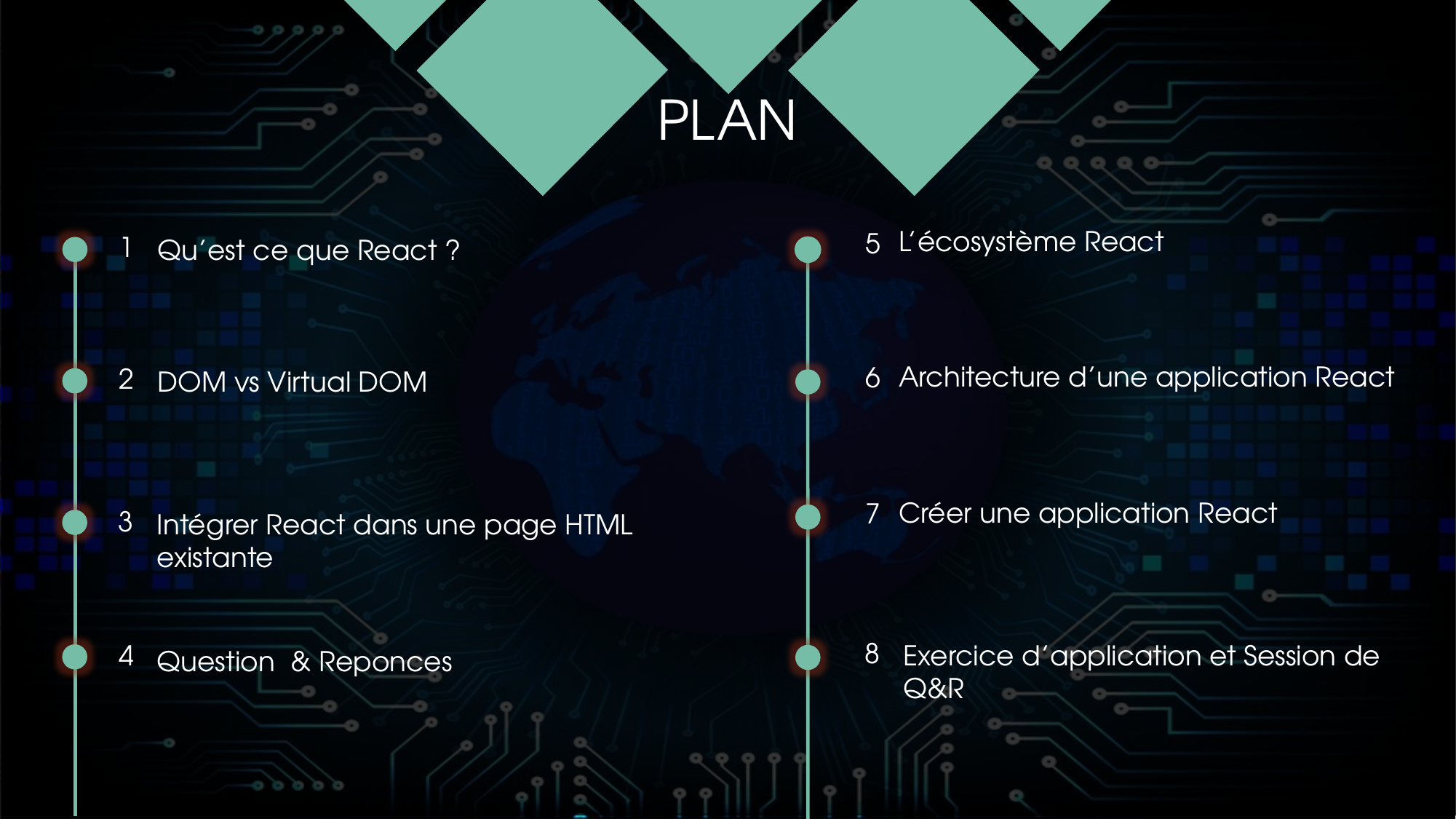

# PLAN
L’écosystème React

5

1
Qu’est ce que React ?

6
Architecture d’une application React

2
DOM vs Virtual DOM

7
Créer une application React

3
Intégrer React dans une page HTML existante

8

4
Exercice d’application et Session de Q&R
Question  & Reponces